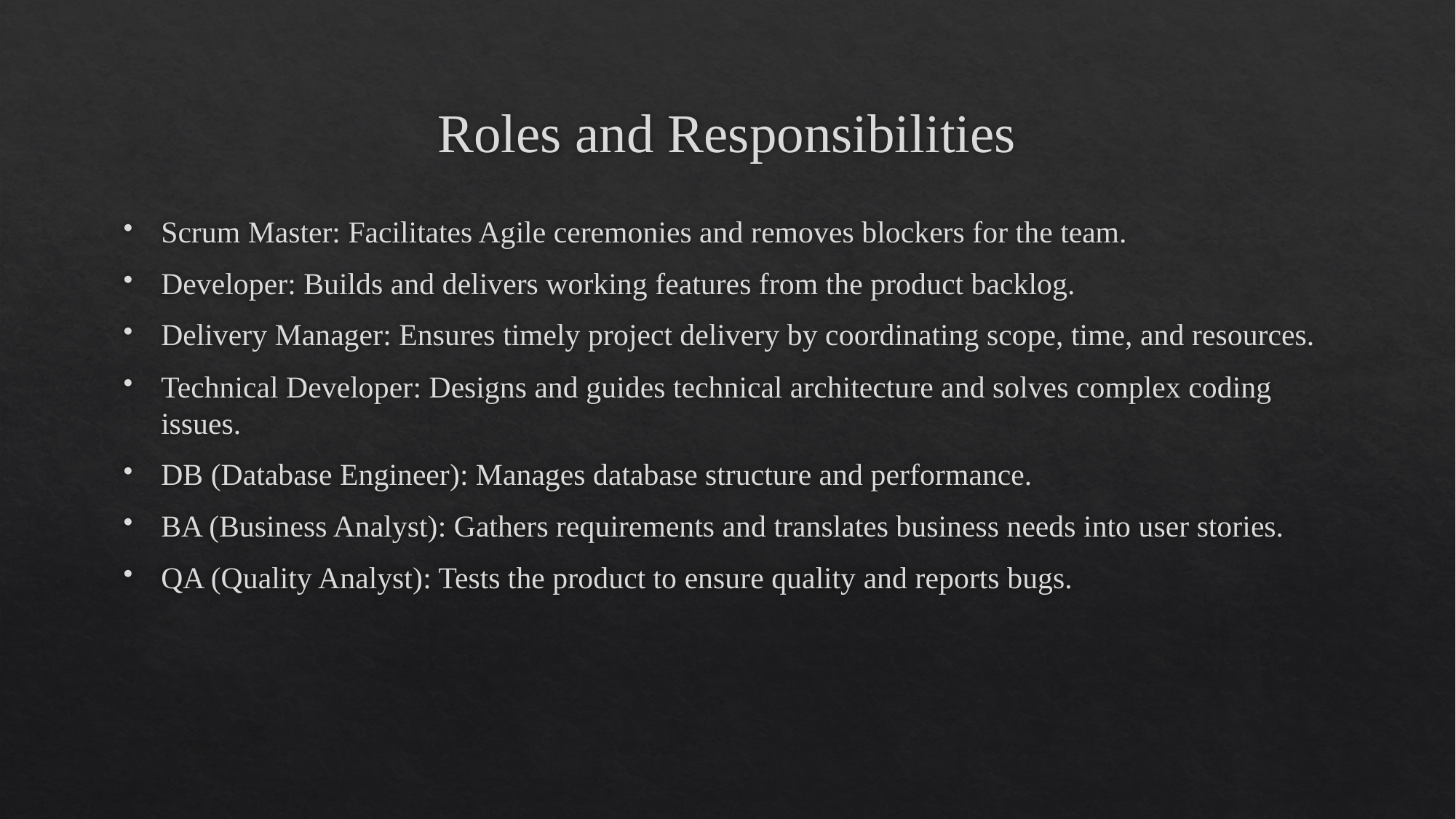

# Roles and Responsibilities
Scrum Master: Facilitates Agile ceremonies and removes blockers for the team.
Developer: Builds and delivers working features from the product backlog.
Delivery Manager: Ensures timely project delivery by coordinating scope, time, and resources.
Technical Developer: Designs and guides technical architecture and solves complex coding issues.
DB (Database Engineer): Manages database structure and performance.
BA (Business Analyst): Gathers requirements and translates business needs into user stories.
QA (Quality Analyst): Tests the product to ensure quality and reports bugs.